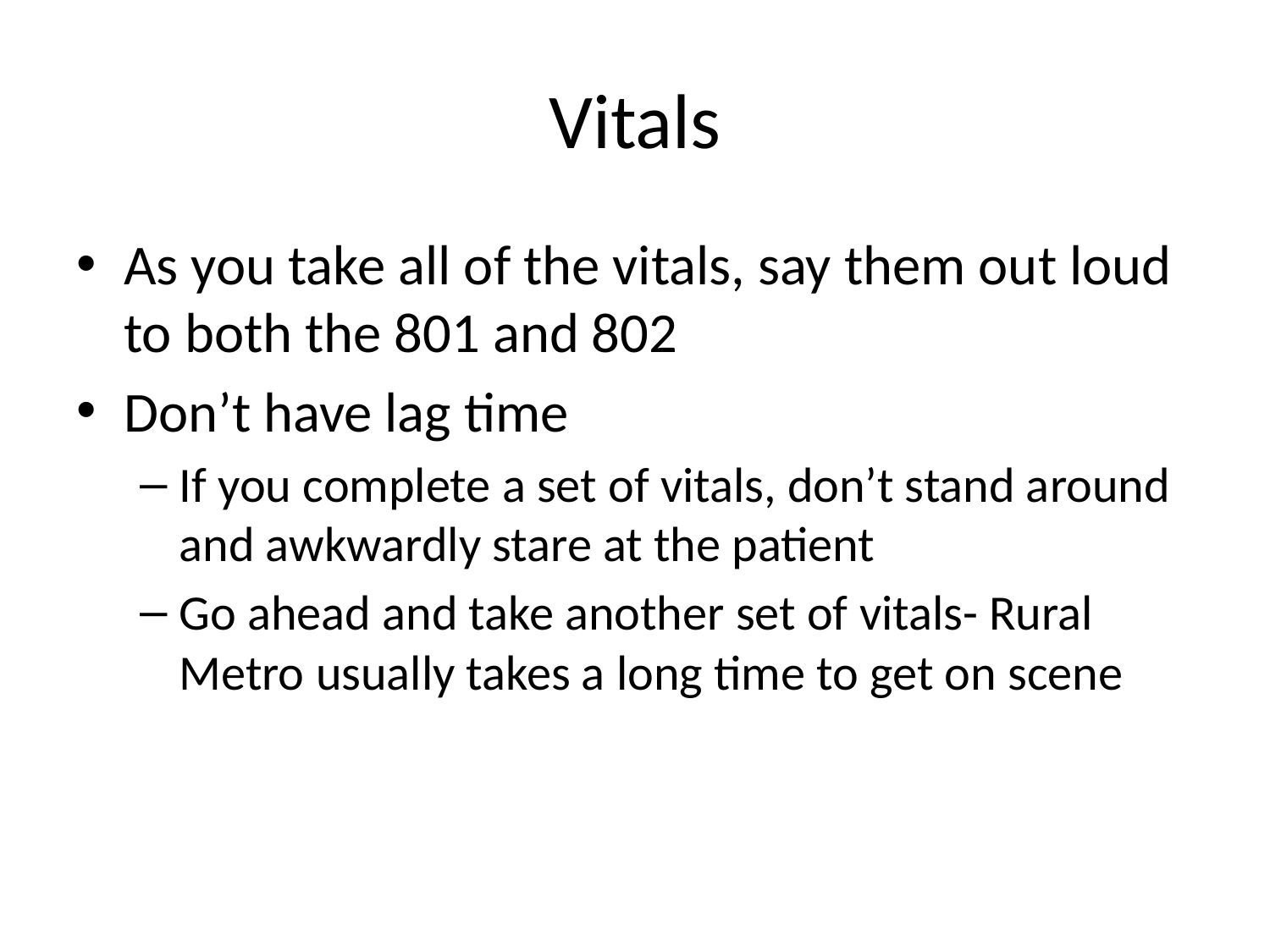

# Vitals
As you take all of the vitals, say them out loud to both the 801 and 802
Don’t have lag time
If you complete a set of vitals, don’t stand around and awkwardly stare at the patient
Go ahead and take another set of vitals- Rural Metro usually takes a long time to get on scene